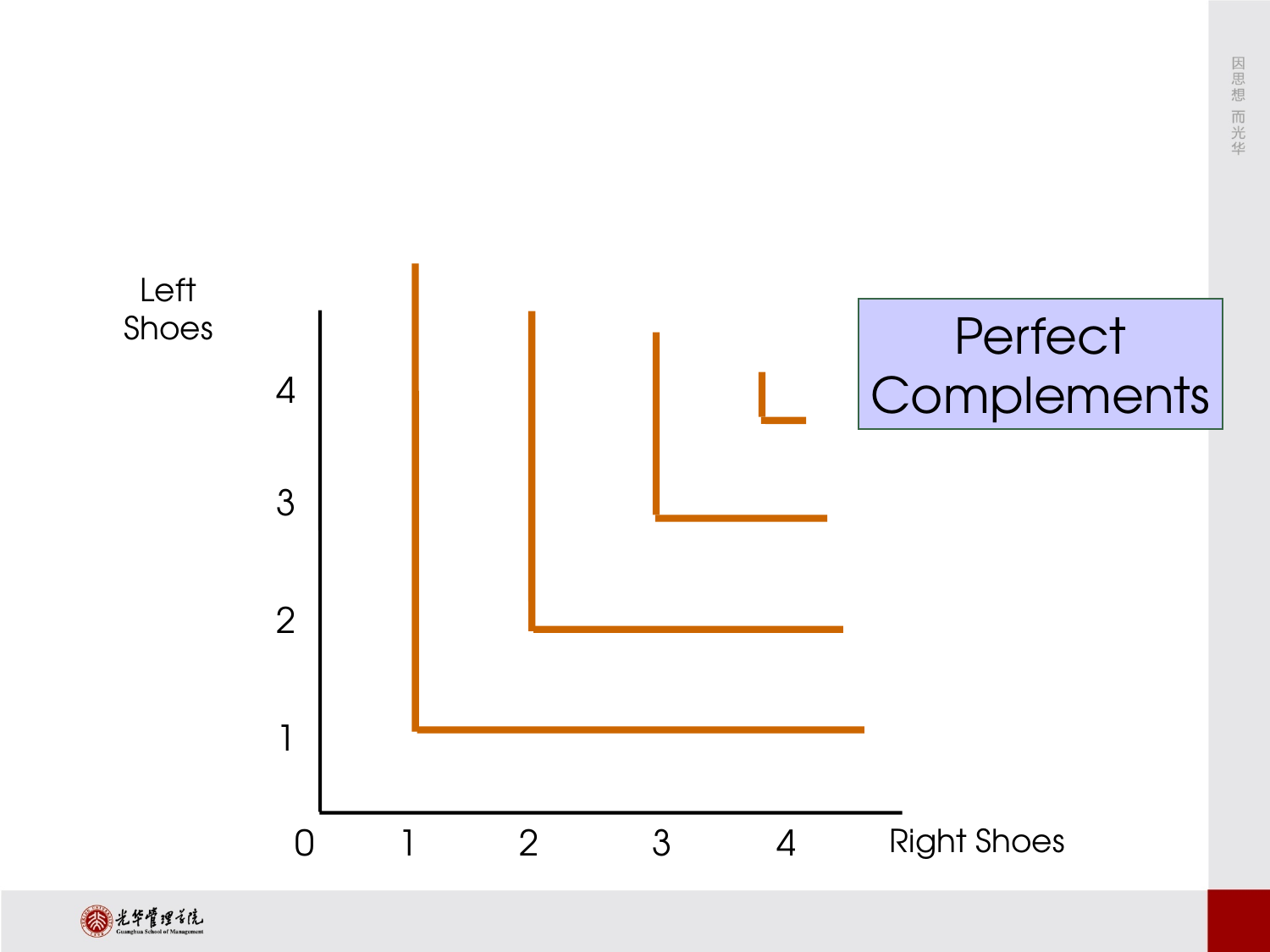

Consumer Preferences
Left
Shoes

4
3
2
1

0
1
2
3
4
Right Shoes

Perfect
Complements